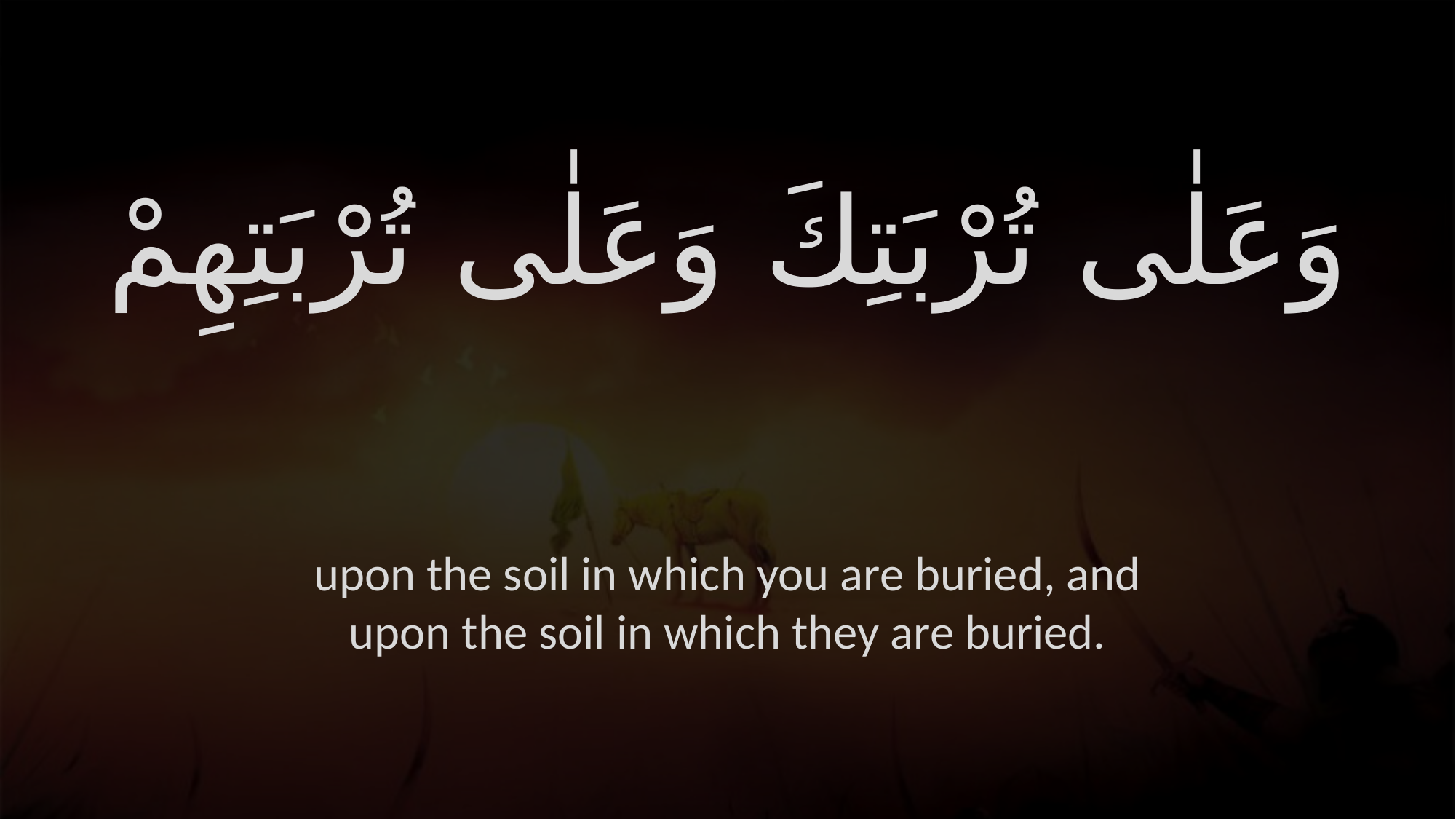

# وَعَلٰى تُرْبَتِكَ وَعَلٰى تُرْبَتِهِمْ
upon the soil in which you are buried, and upon the soil in which they are buried.